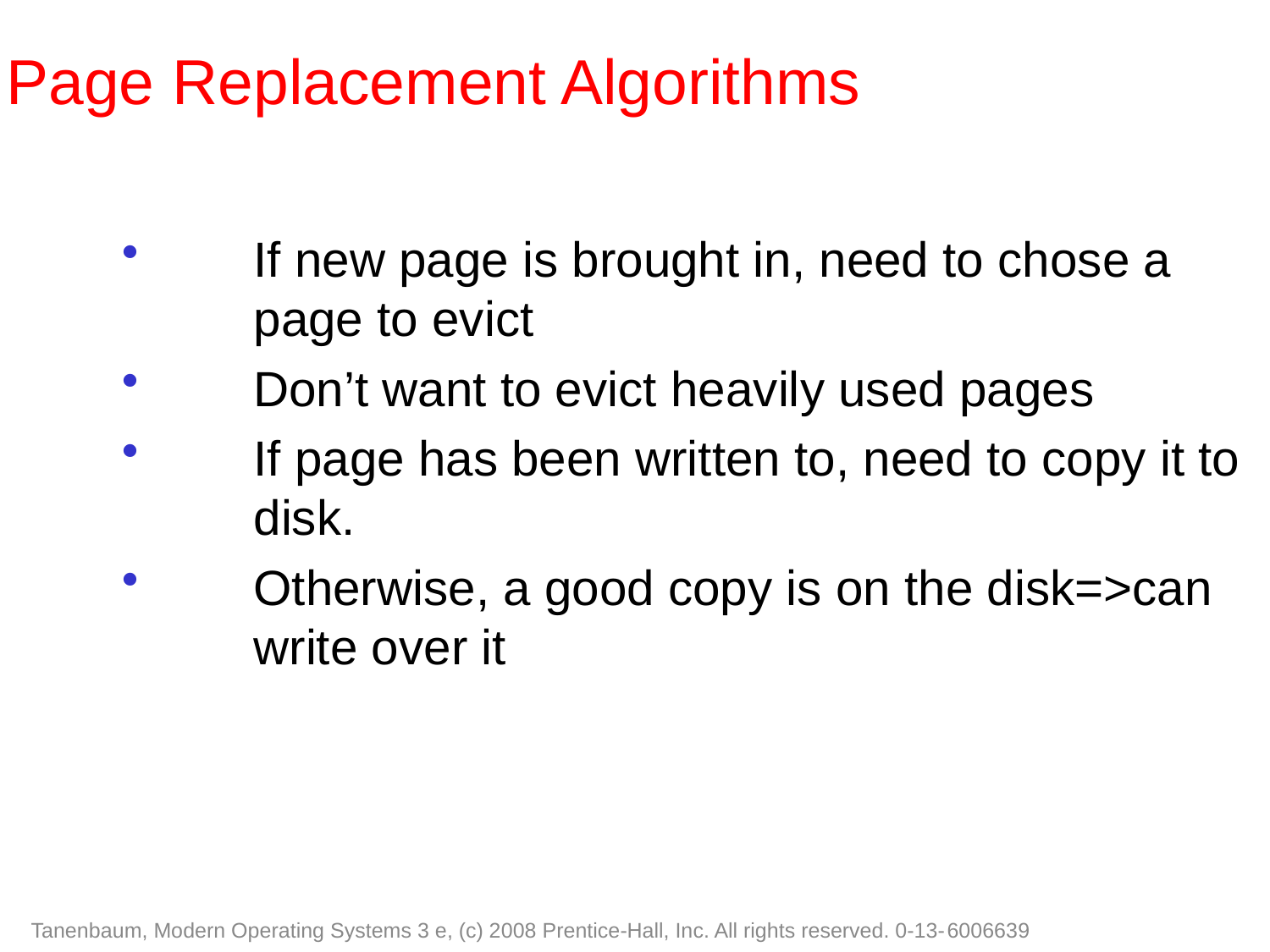

Page Replacement Algorithms
If new page is brought in, need to chose a page to evict
Don’t want to evict heavily used pages
If page has been written to, need to copy it to disk.
Otherwise, a good copy is on the disk=>can write over it
Tanenbaum, Modern Operating Systems 3 e, (c) 2008 Prentice-Hall, Inc. All rights reserved. 0-13-6006639